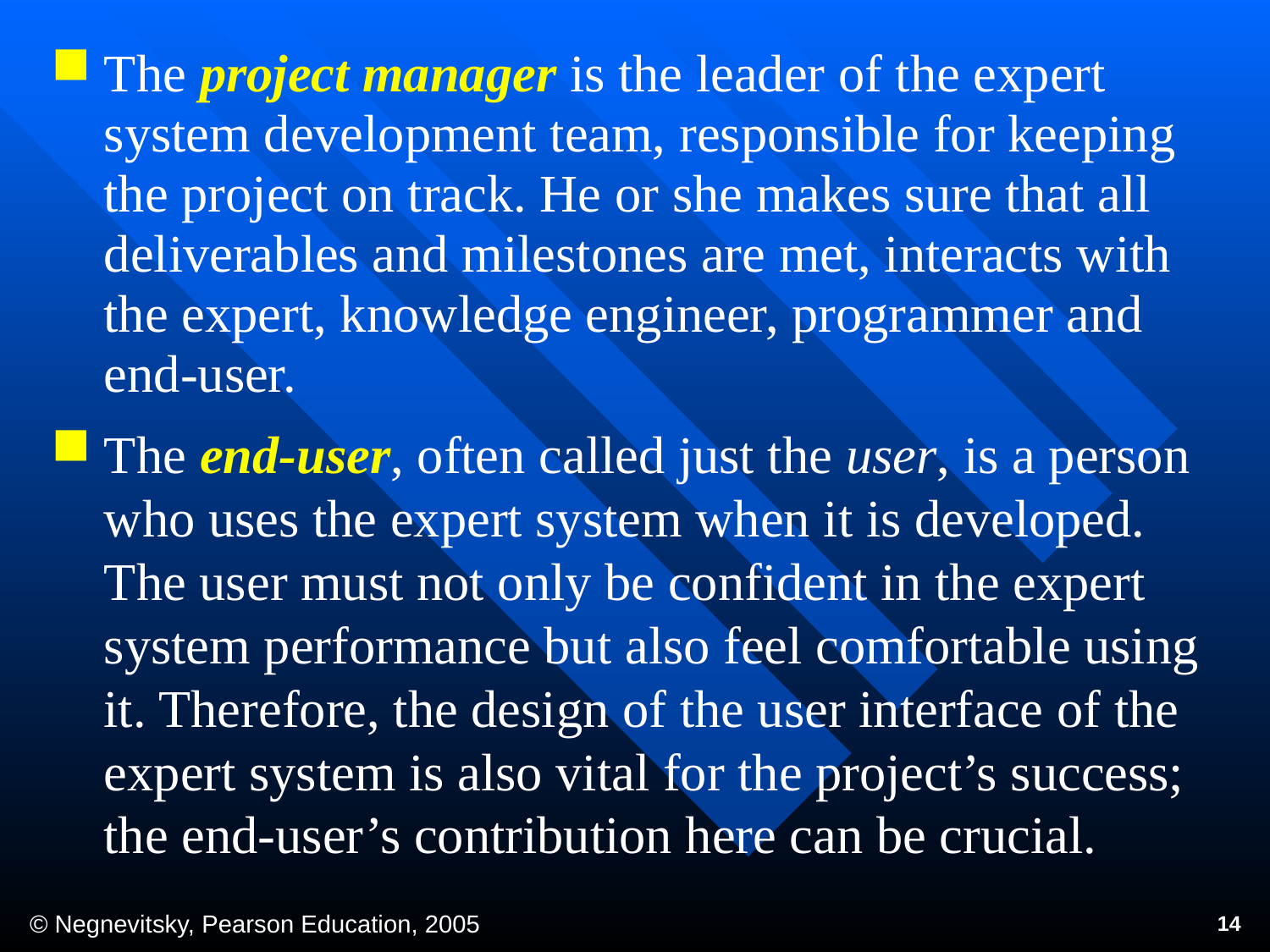

The project manager is the leader of the expert system development team, responsible for keeping the project on track. He or she makes sure that all deliverables and milestones are met, interacts with the expert, knowledge engineer, programmer and end-user.
The end-user, often called just the user, is a person who uses the expert system when it is developed. The user must not only be confident in the expert system performance but also feel comfortable using it. Therefore, the design of the user interface of the expert system is also vital for the project’s success; the end-user’s contribution here can be crucial.